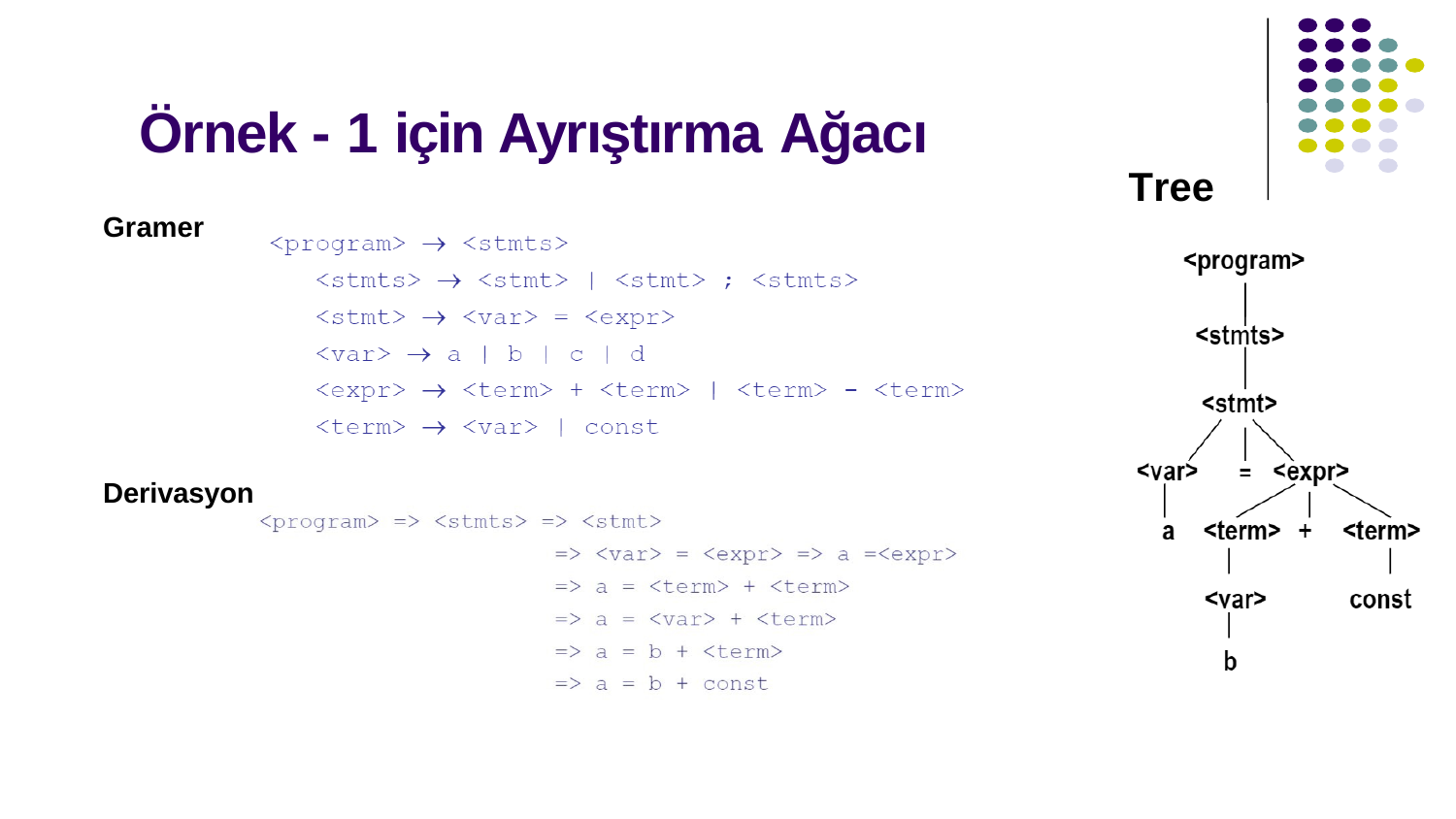

# Örnek - 1 için Ayrıştırma Ağacı
Tree
Gramer

Derivasyon